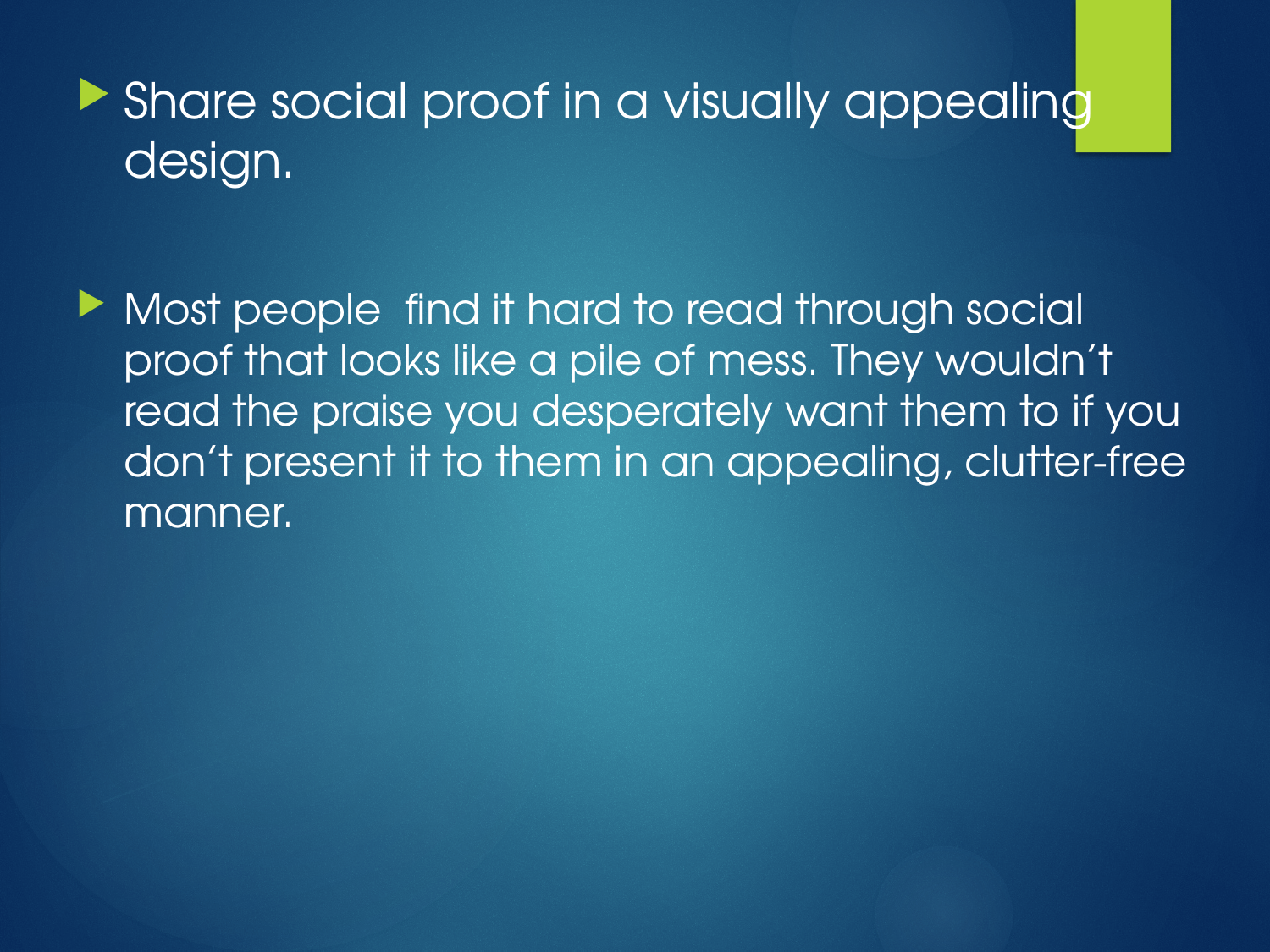

Share social proof in a visually appealing design.

Most people  find it hard to read through social proof that looks like a pile of mess. They wouldn’t read the praise you desperately want them to if you don’t present it to them in an appealing, clutter-free manner.